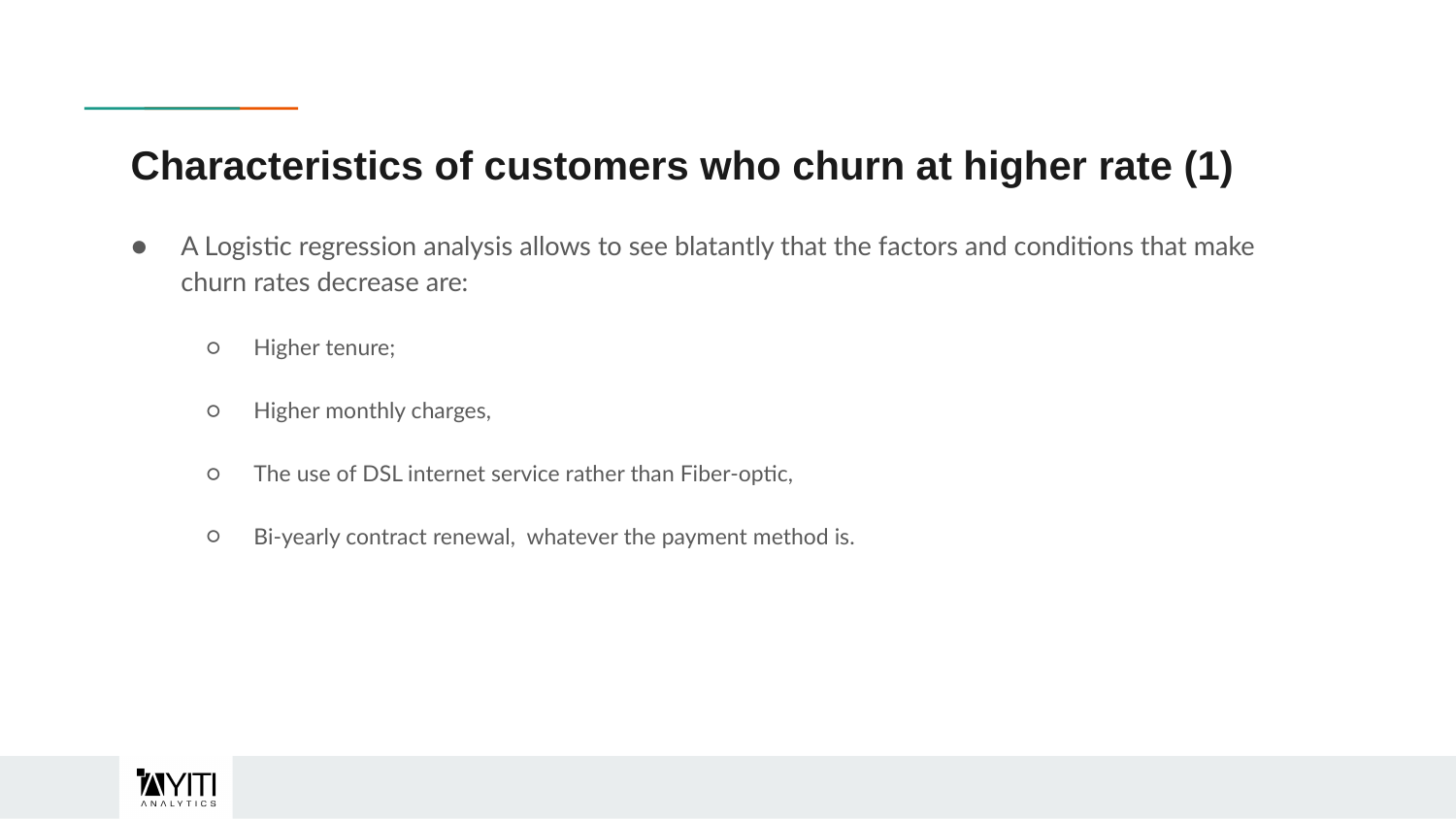

# Characteristics of customers who churn at higher rate (1)
A Logistic regression analysis allows to see blatantly that the factors and conditions that make churn rates decrease are:
Higher tenure;
Higher monthly charges,
The use of DSL internet service rather than Fiber-optic,
Bi-yearly contract renewal,  whatever the payment method is.